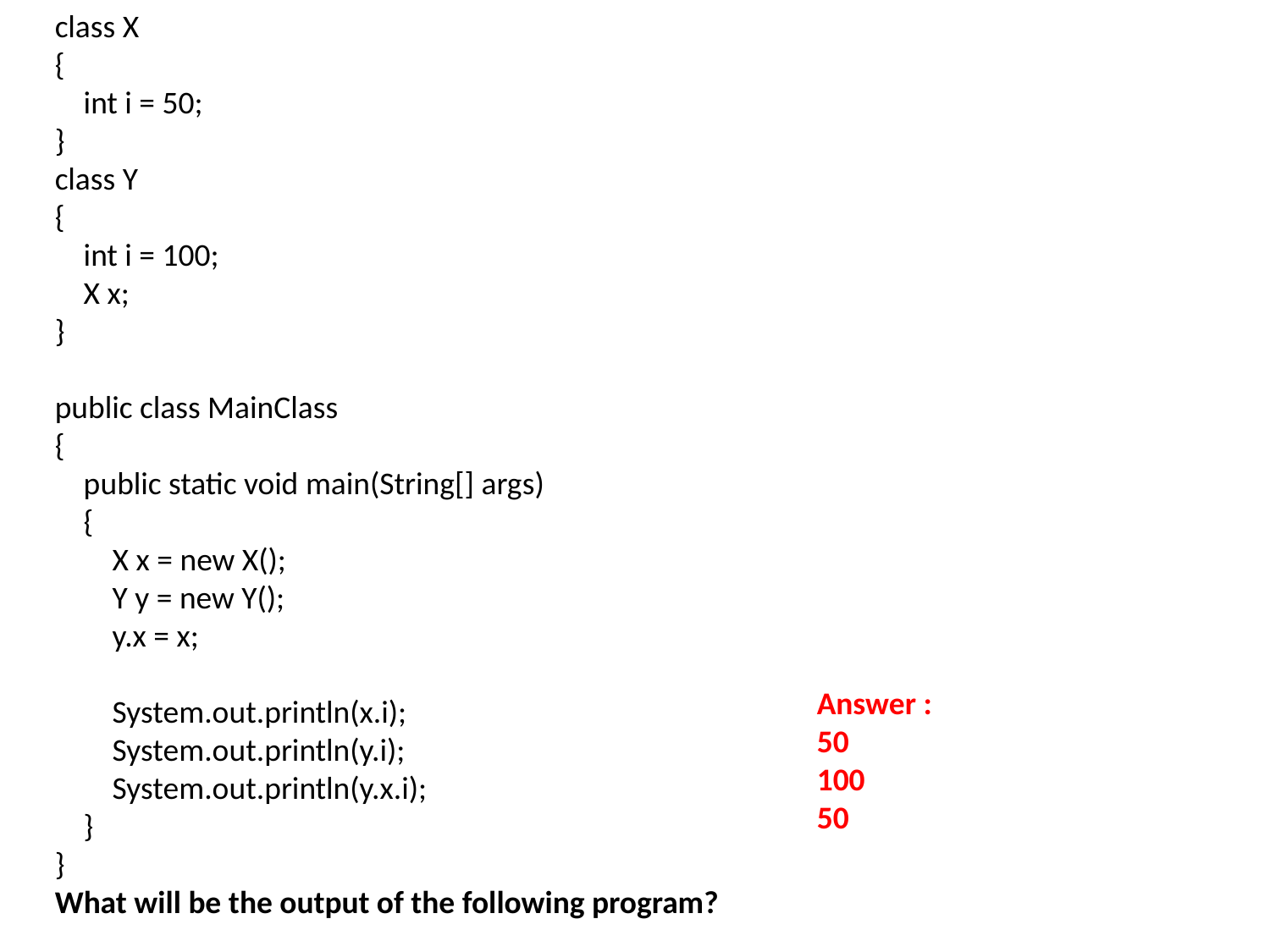

class X
{
    int i = 50;
}
class Y
{
    int i = 100;
    X x;
}

public class MainClass
{
    public static void main(String[] args)
    {
        X x = new X();
        Y y = new Y();
        y.x = x;

        System.out.println(x.i);
        System.out.println(y.i);
        System.out.println(y.x.i);
    }
}
What will be the output of the following program?
Answer :
50
100
50